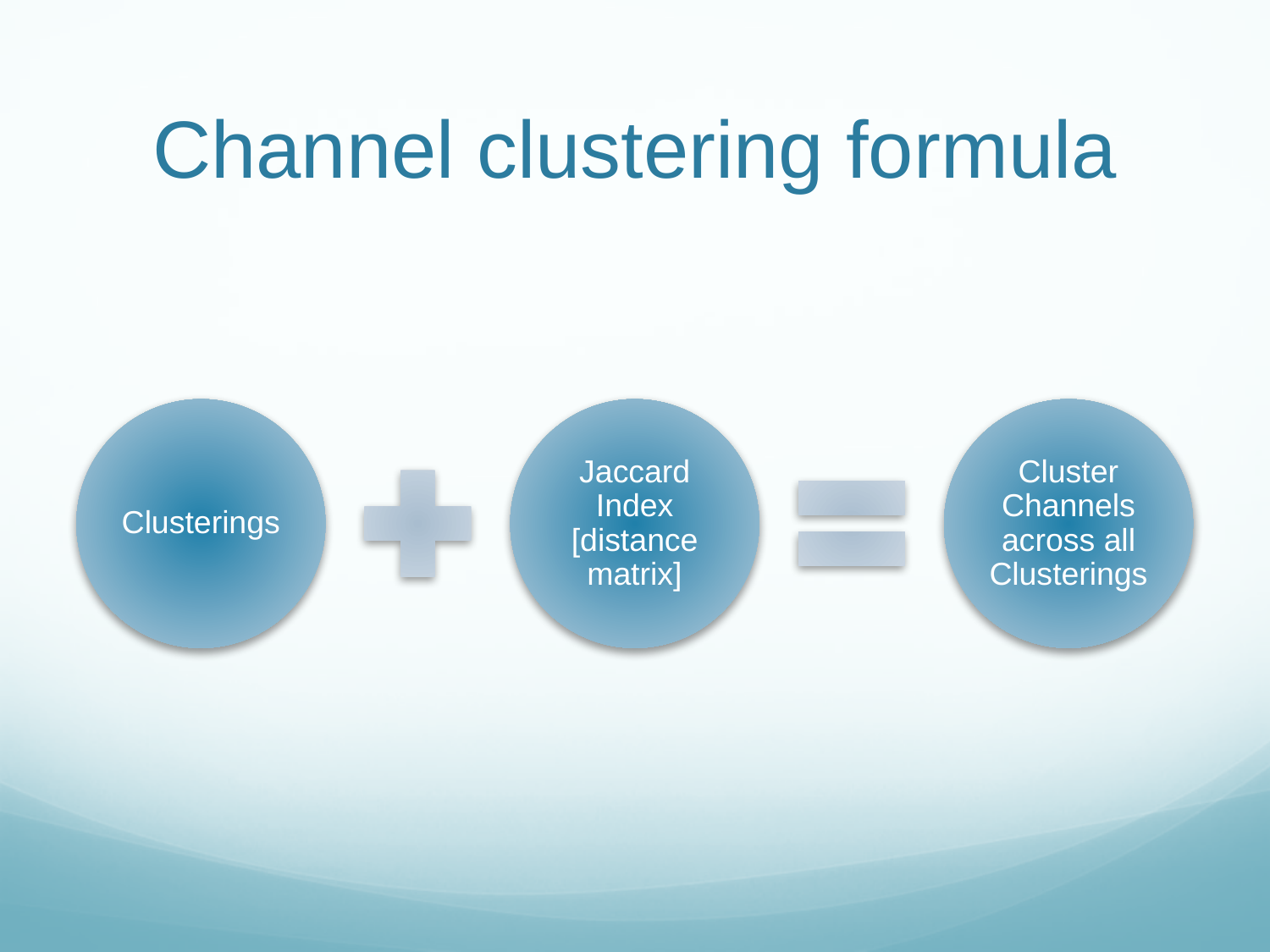

# Channel clustering formula
Clusterings

Jaccard Index [distance matrix]

Cluster Channels across all Clusterings